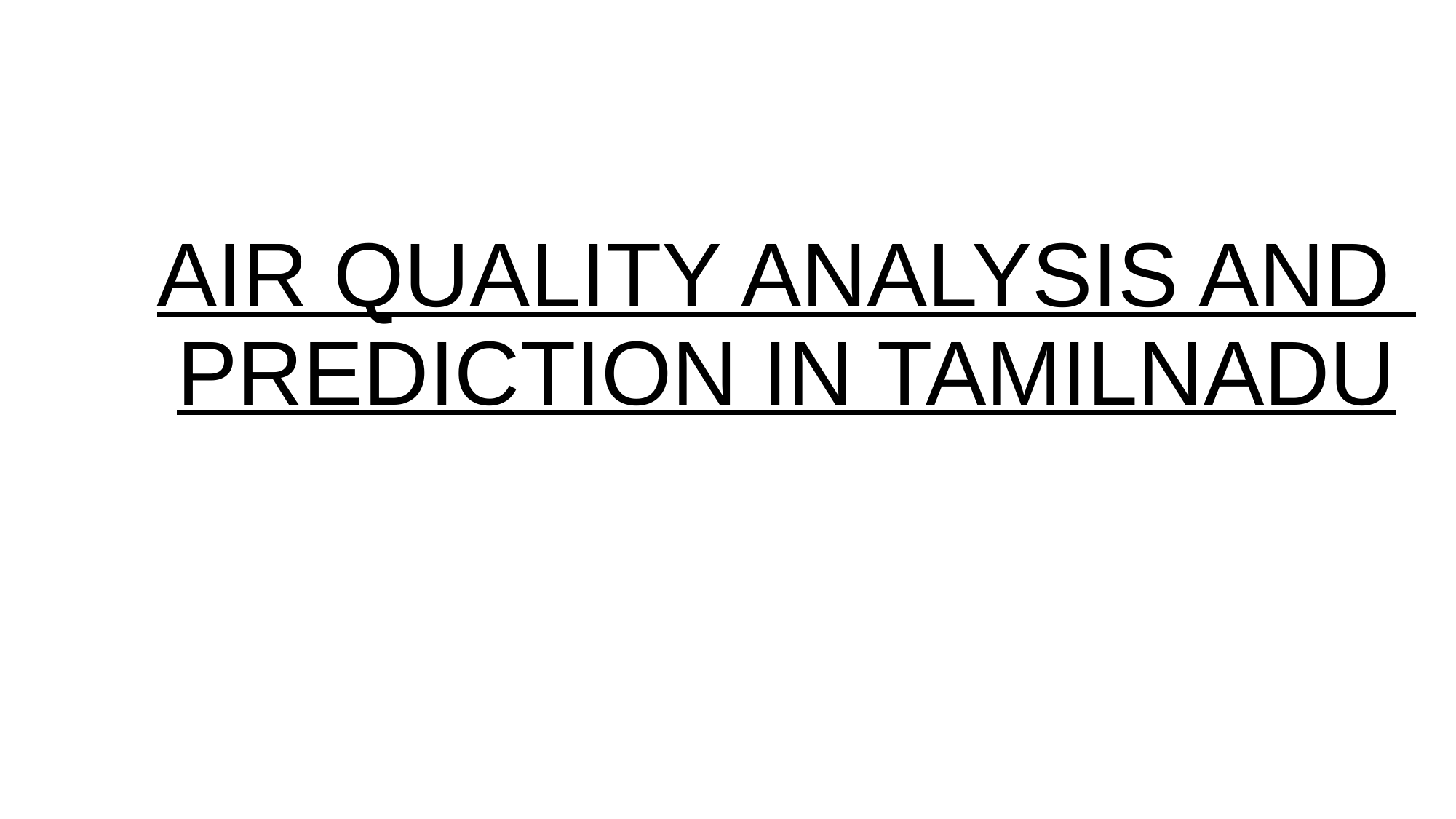

# AIR QUALITY ANALYSIS AND  PREDICTION IN TAMILNADU